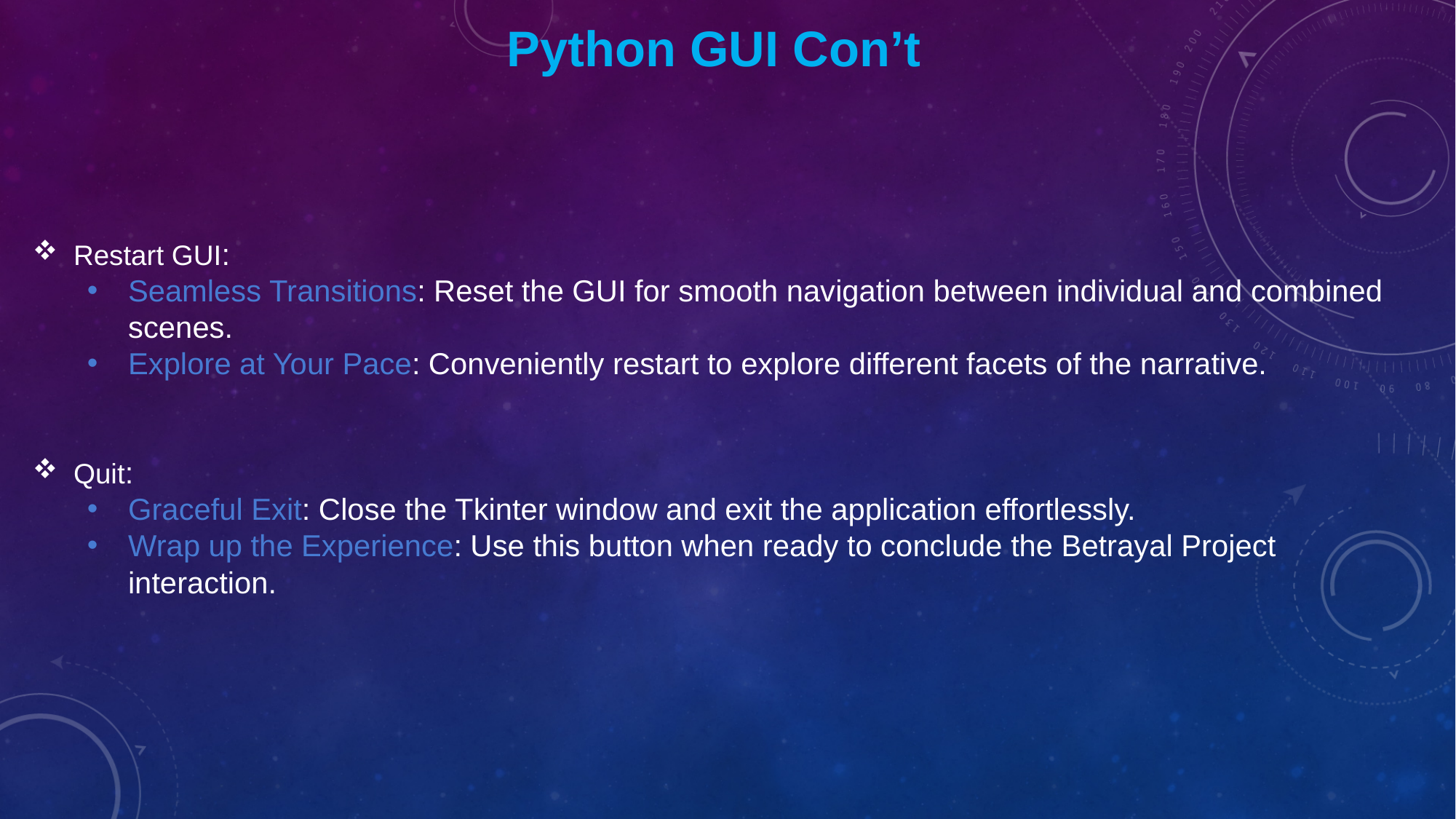

Python GUI Con’t
Restart GUI:
Seamless Transitions: Reset the GUI for smooth navigation between individual and combined scenes.
Explore at Your Pace: Conveniently restart to explore different facets of the narrative.

Quit:
Graceful Exit: Close the Tkinter window and exit the application effortlessly.
Wrap up the Experience: Use this button when ready to conclude the Betrayal Project interaction.